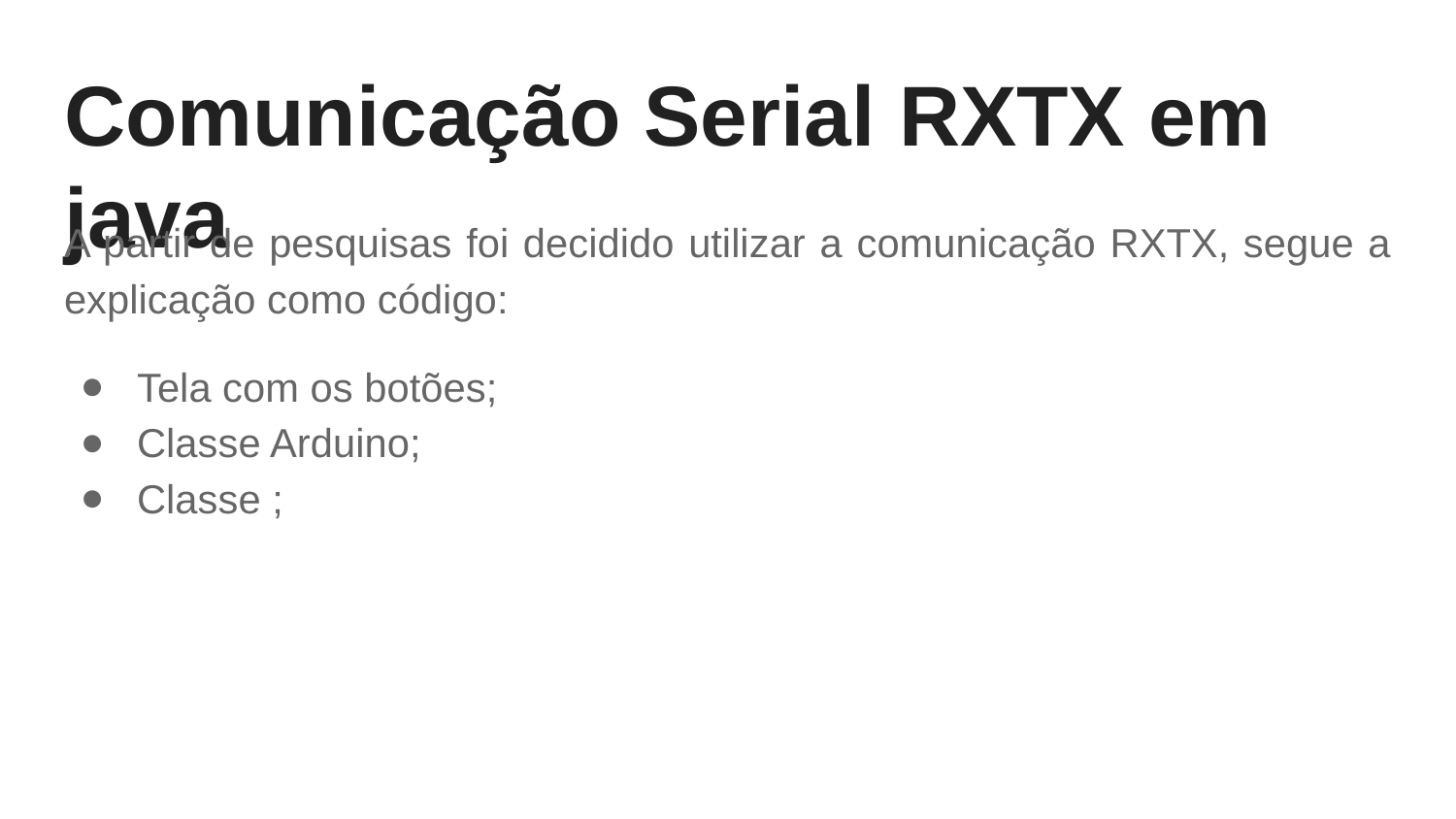

# Comunicação Serial RXTX em java
A partir de pesquisas foi decidido utilizar a comunicação RXTX, segue a explicação como código:
Tela com os botões;
Classe Arduino;
Classe ;